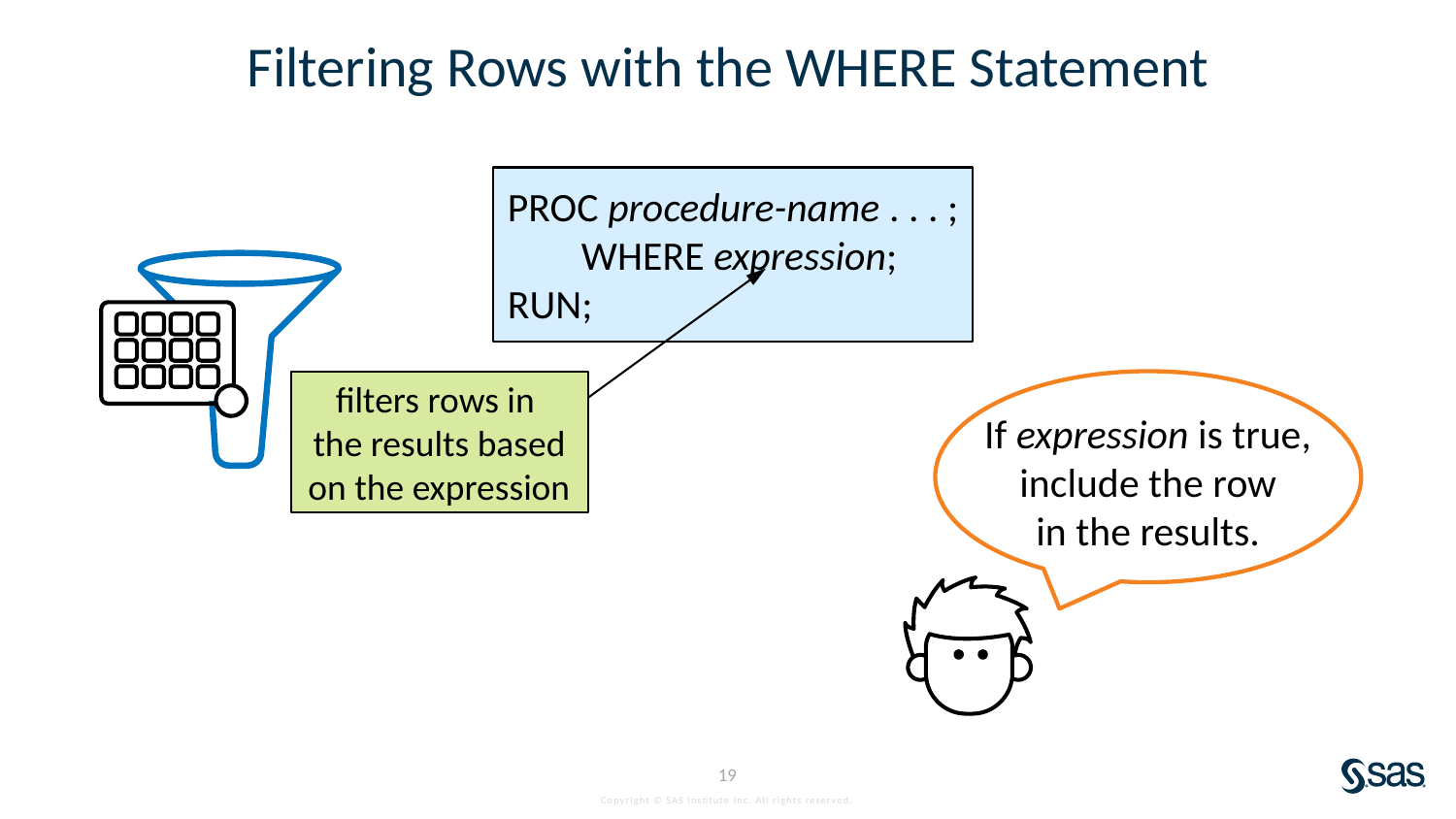

# Filtering Rows with the WHERE Statement
PROC procedure-name . . . ;
        WHERE expression;
RUN;

filters rows in
the results based
on the expression

If expression is true,
include the row
in the results.